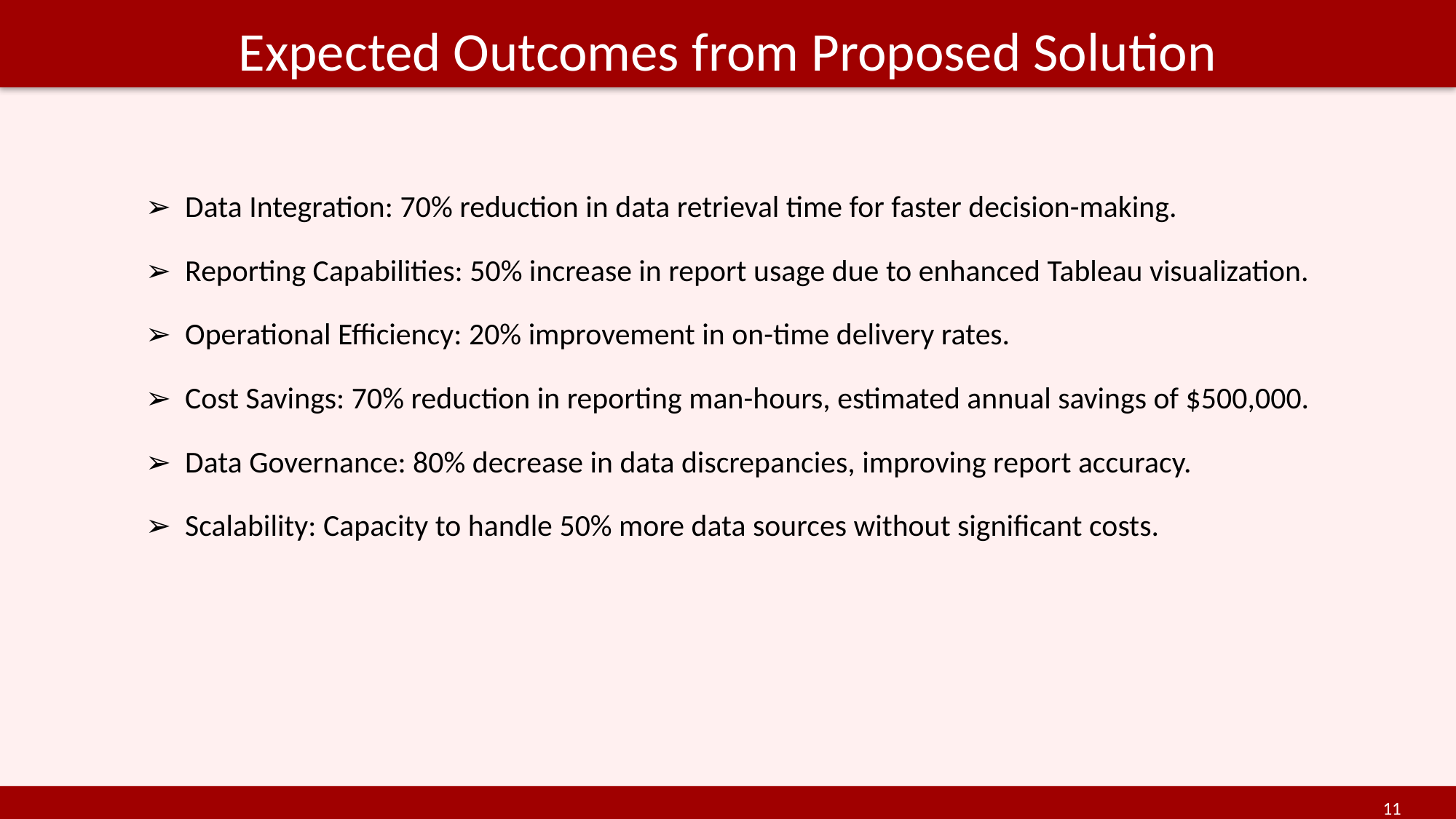

Expected Outcomes from Proposed Solution
#

➢  Data Integration: 70% reduction in data retrieval time for faster decision-making.
➢  Reporting Capabilities: 50% increase in report usage due to enhanced Tableau visualization.
➢  Operational Efficiency: 20% improvement in on-time delivery rates.
➢  Cost Savings: 70% reduction in reporting man-hours, estimated annual savings of $500,000.
➢  Data Governance: 80% decrease in data discrepancies, improving report accuracy.
➢  Scalability: Capacity to handle 50% more data sources without significant costs.

11